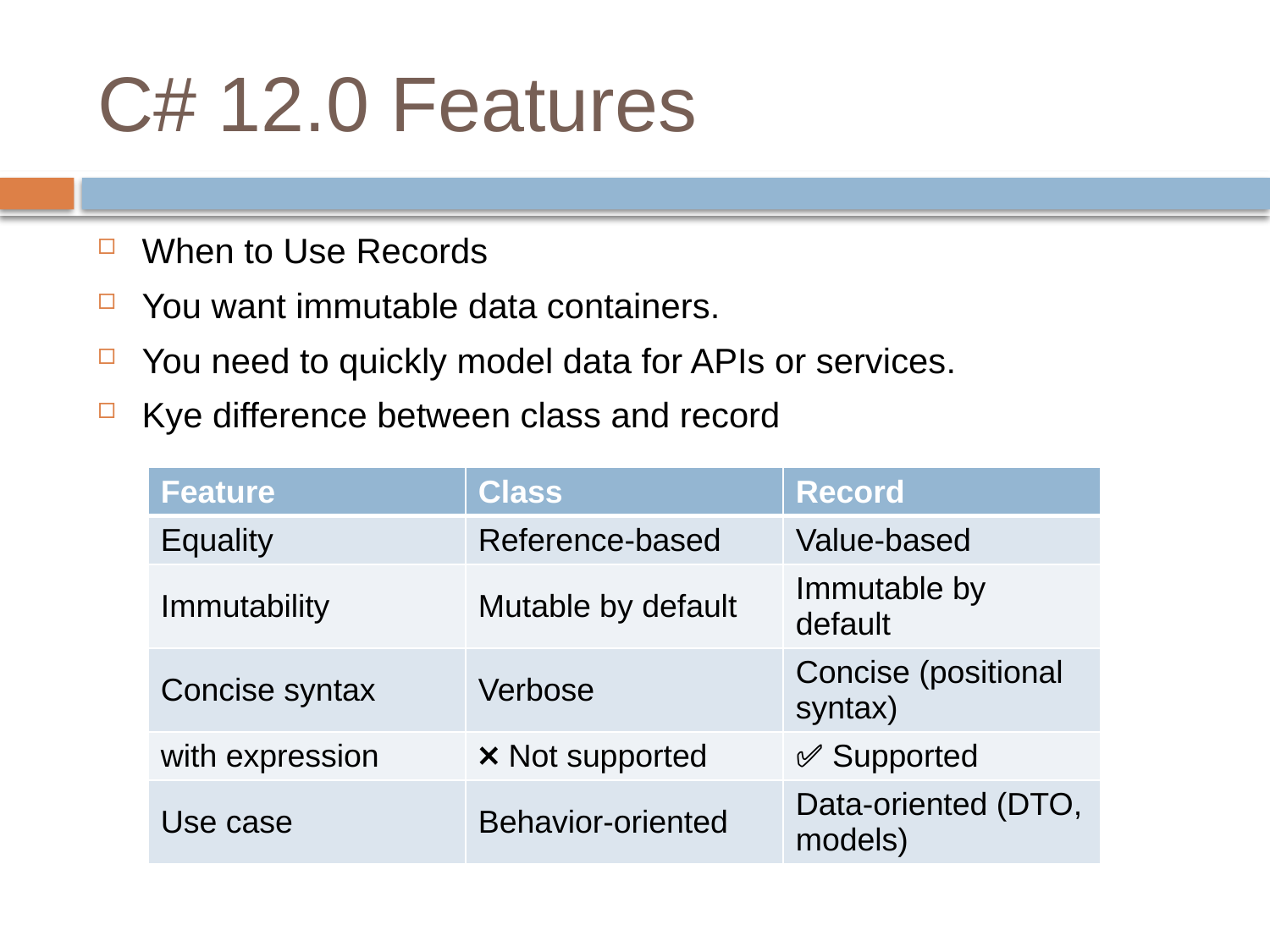

# C# 12.0 Features
When to Use Records
You want immutable data containers.
You need to quickly model data for APIs or services.
Kye difference between class and record

| Feature | Class | Record |
| --- | --- | --- |
| Equality | Reference-based | Value-based |
| Immutability | Mutable by default | Immutable by default |
| Concise syntax | Verbose | Concise (positional syntax) |
| with expression | ❌ Not supported | ✅ Supported |
| Use case | Behavior-oriented | Data-oriented (DTO, models) |